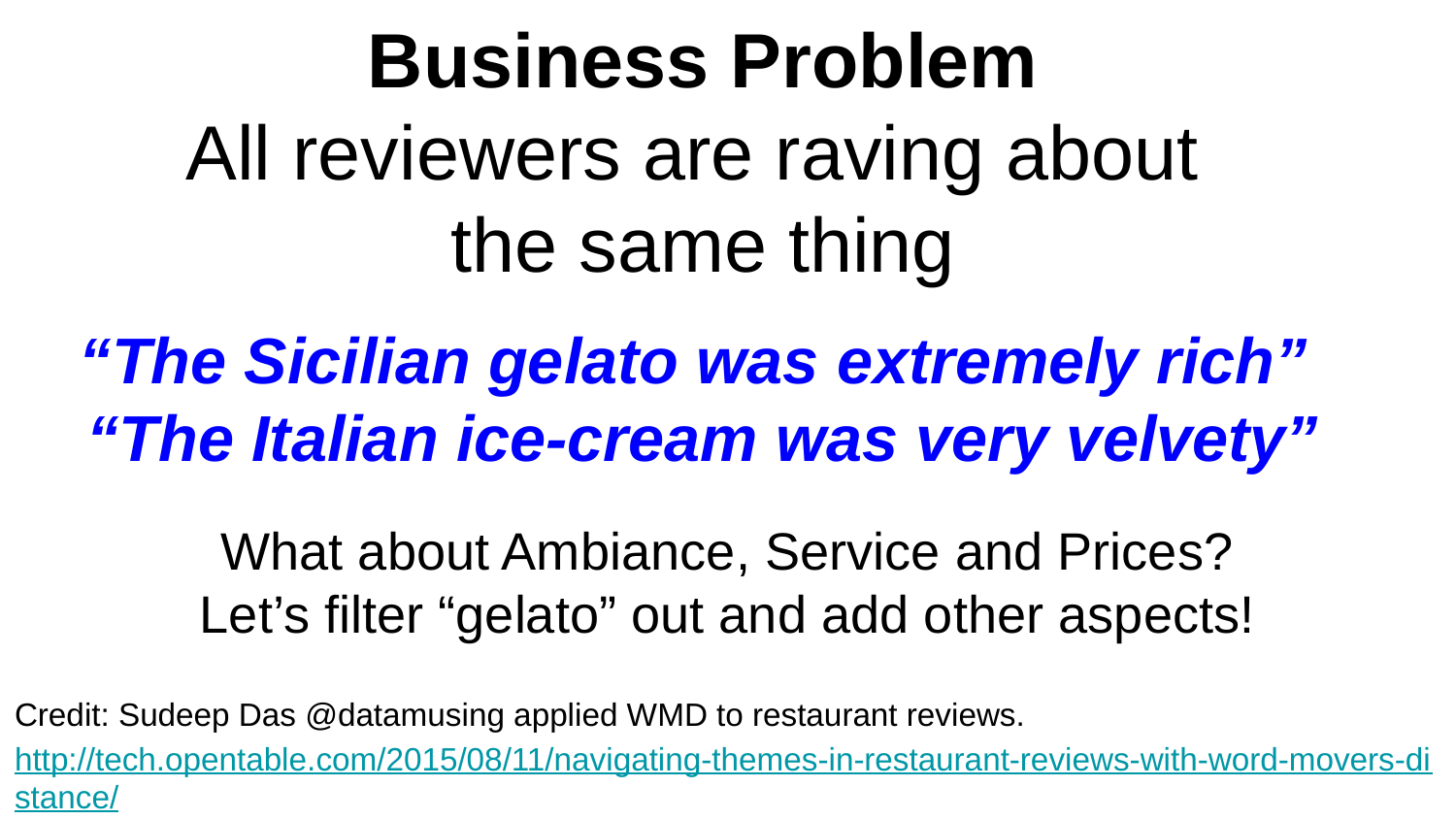

# Business Problem
All reviewers are raving about
the same thing

“The Sicilian gelato was extremely rich”
“The Italian ice-cream was very velvety”

What about Ambiance, Service and Prices?
Let’s filter “gelato” out and add other aspects!
Credit: Sudeep Das @datamusing applied WMD to restaurant reviews. http://tech.opentable.com/2015/08/11/navigating-themes-in-restaurant-reviews-with-word-movers-distance/